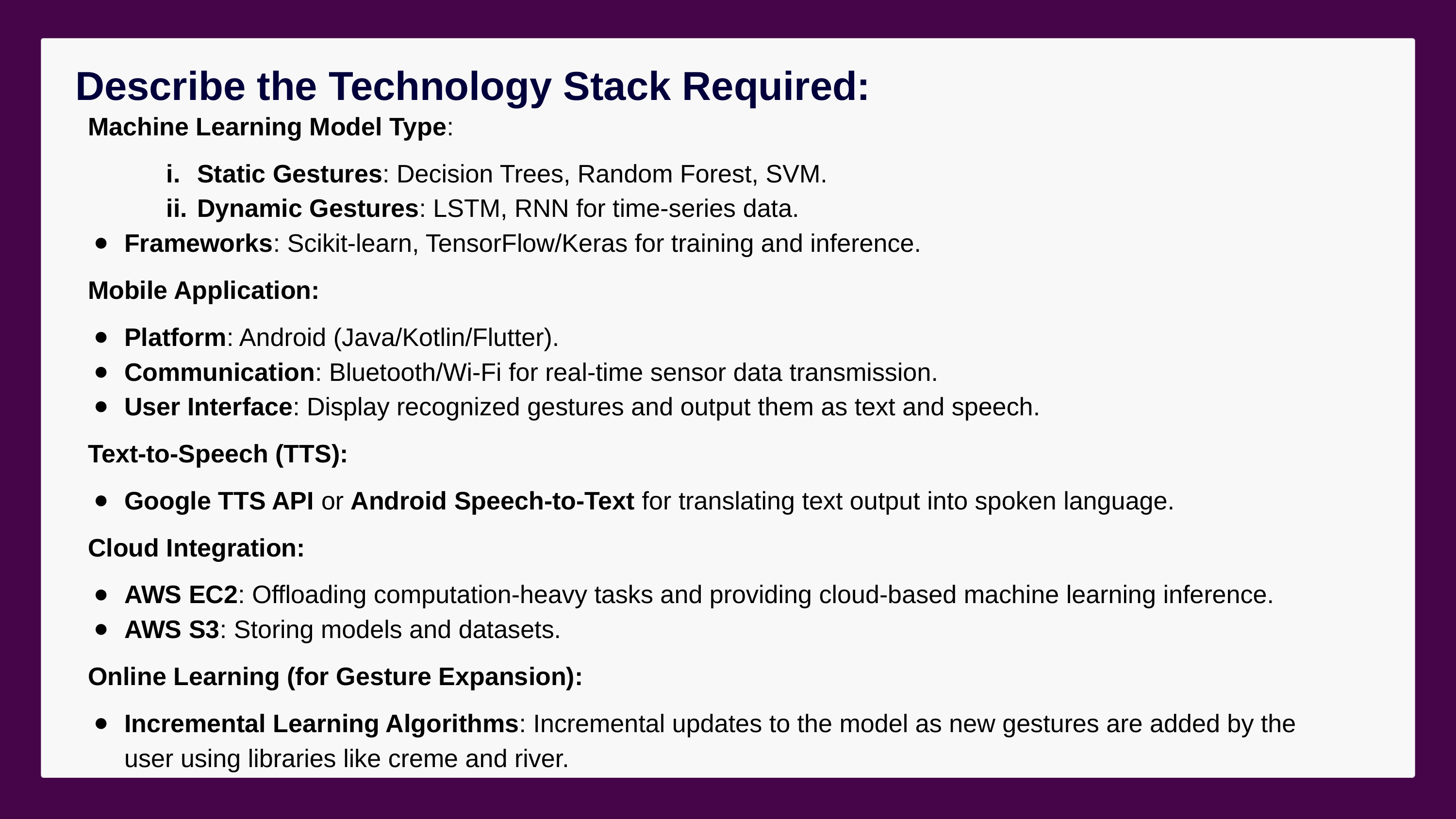

Describe the Technology Stack Required:

Machine Learning Model Type:
Static Gestures: Decision Trees, Random Forest, SVM.
Dynamic Gestures: LSTM, RNN for time-series data.
Frameworks: Scikit-learn, TensorFlow/Keras for training and inference.
Mobile Application:
Platform: Android (Java/Kotlin/Flutter).
Communication: Bluetooth/Wi-Fi for real-time sensor data transmission.
User Interface: Display recognized gestures and output them as text and speech.
Text-to-Speech (TTS):
Google TTS API or Android Speech-to-Text for translating text output into spoken language.
Cloud Integration:
AWS EC2: Offloading computation-heavy tasks and providing cloud-based machine learning inference.
AWS S3: Storing models and datasets.
Online Learning (for Gesture Expansion):
Incremental Learning Algorithms: Incremental updates to the model as new gestures are added by the user using libraries like creme and river.